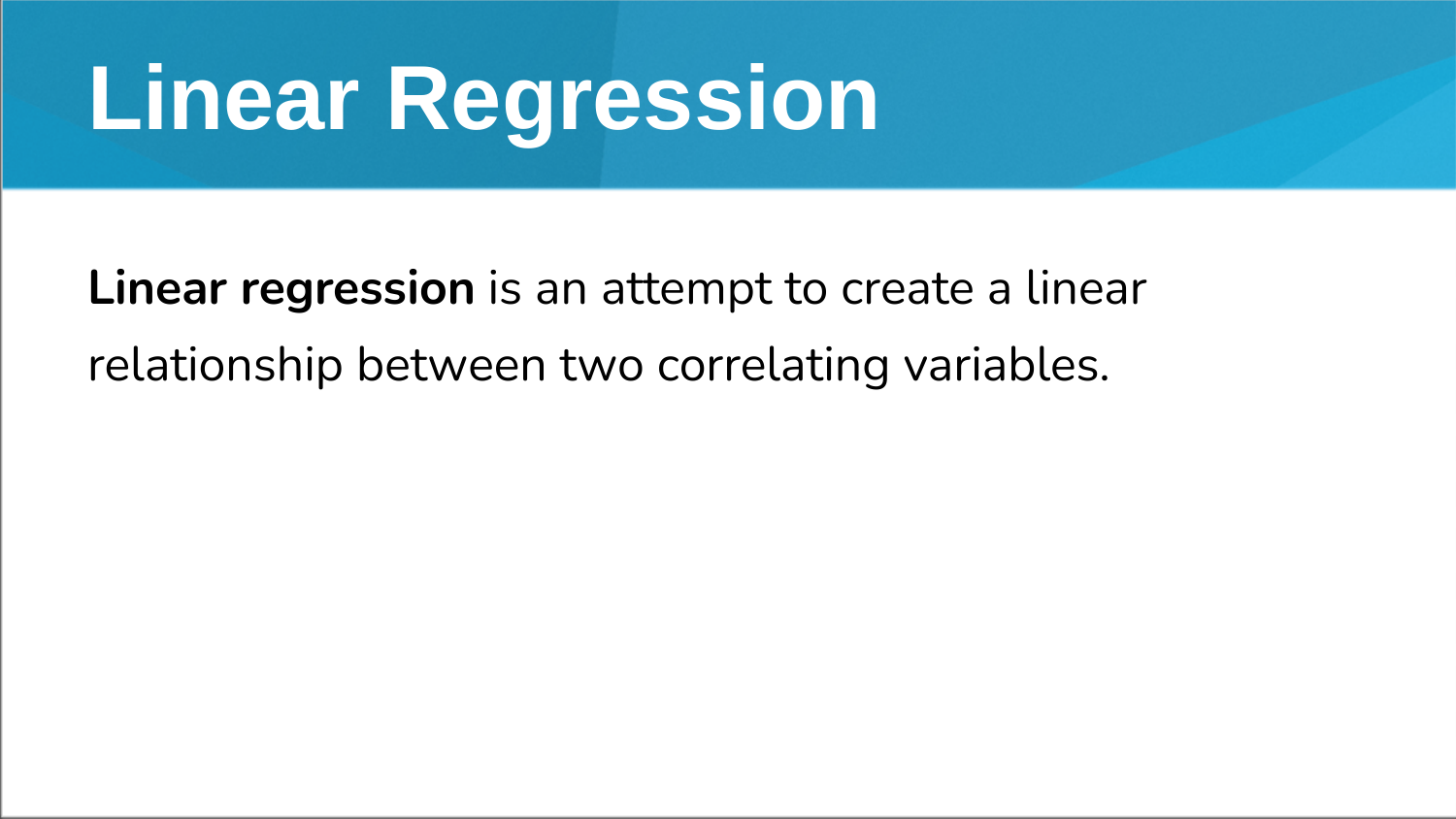

# Linear Regression
Linear regression is an attempt to create a linear relationship between two correlating variables.